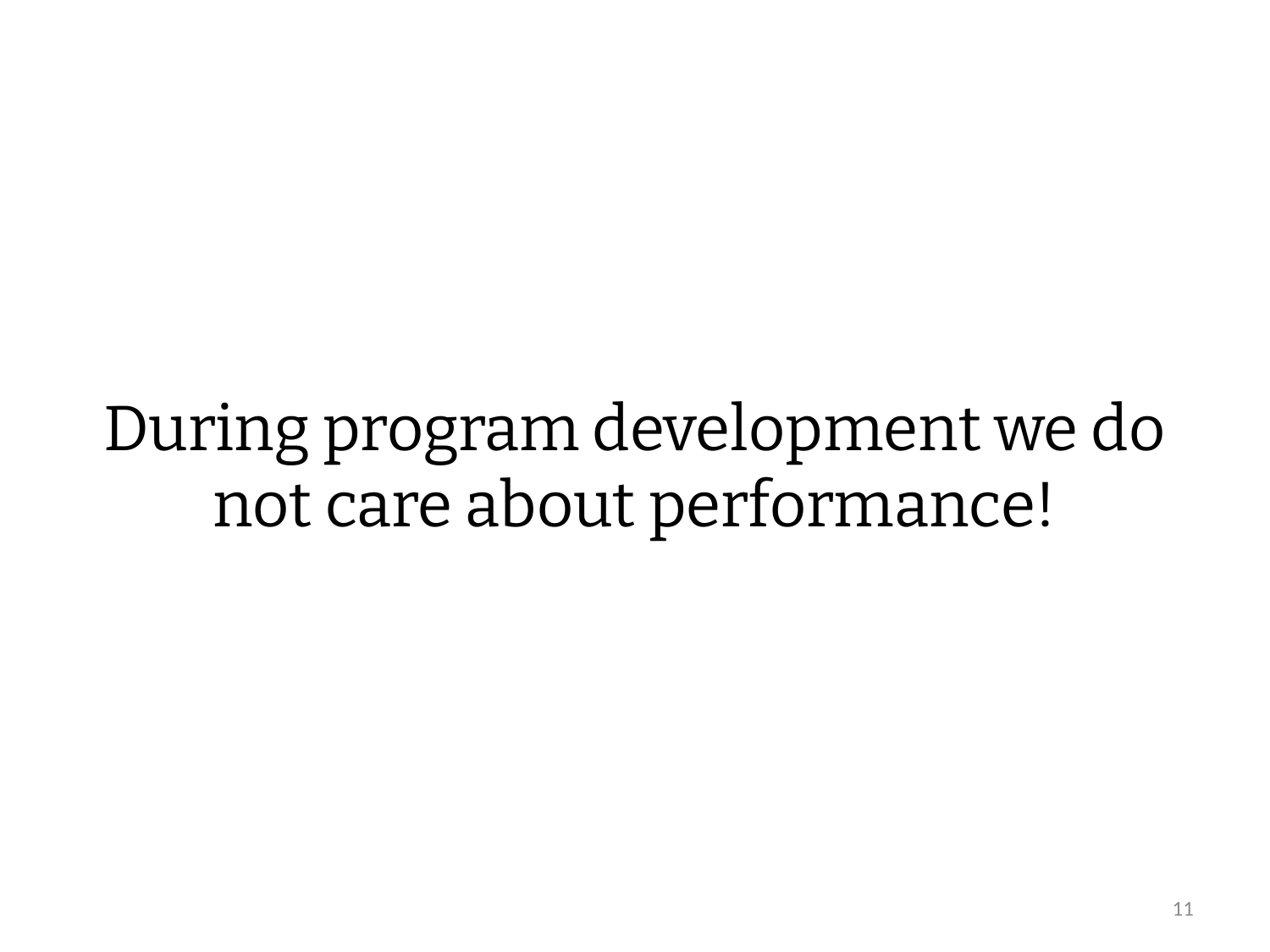

During program development we do not care about performance!

11